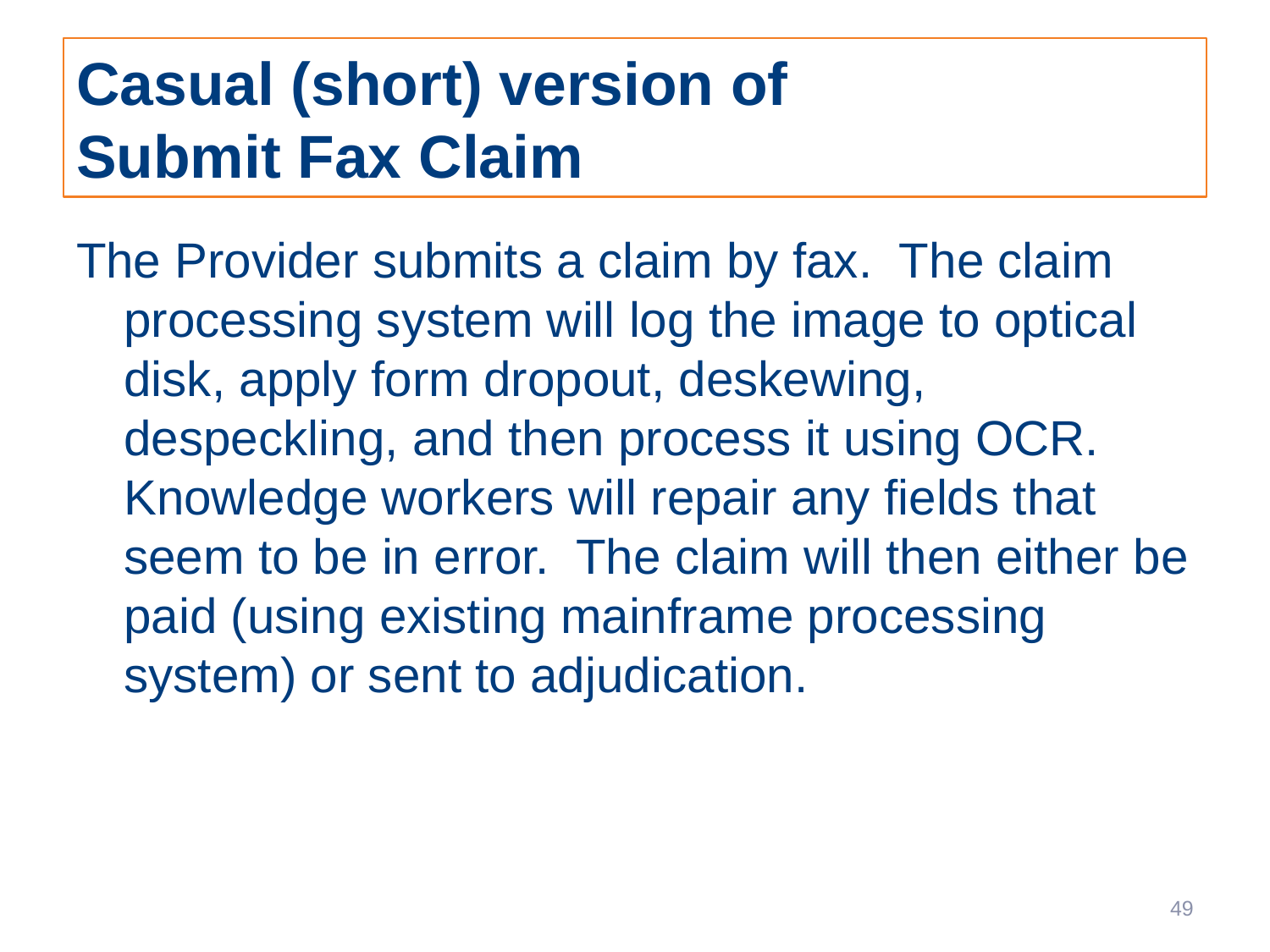

# Casual (short) version of Submit Fax Claim
The Provider submits a claim by fax.  The claim processing system will log the image to optical disk, apply form dropout, deskewing, despeckling, and then process it using OCR.  Knowledge workers will repair any fields that seem to be in error.  The claim will then either be paid (using existing mainframe processing system) or sent to adjudication.
49